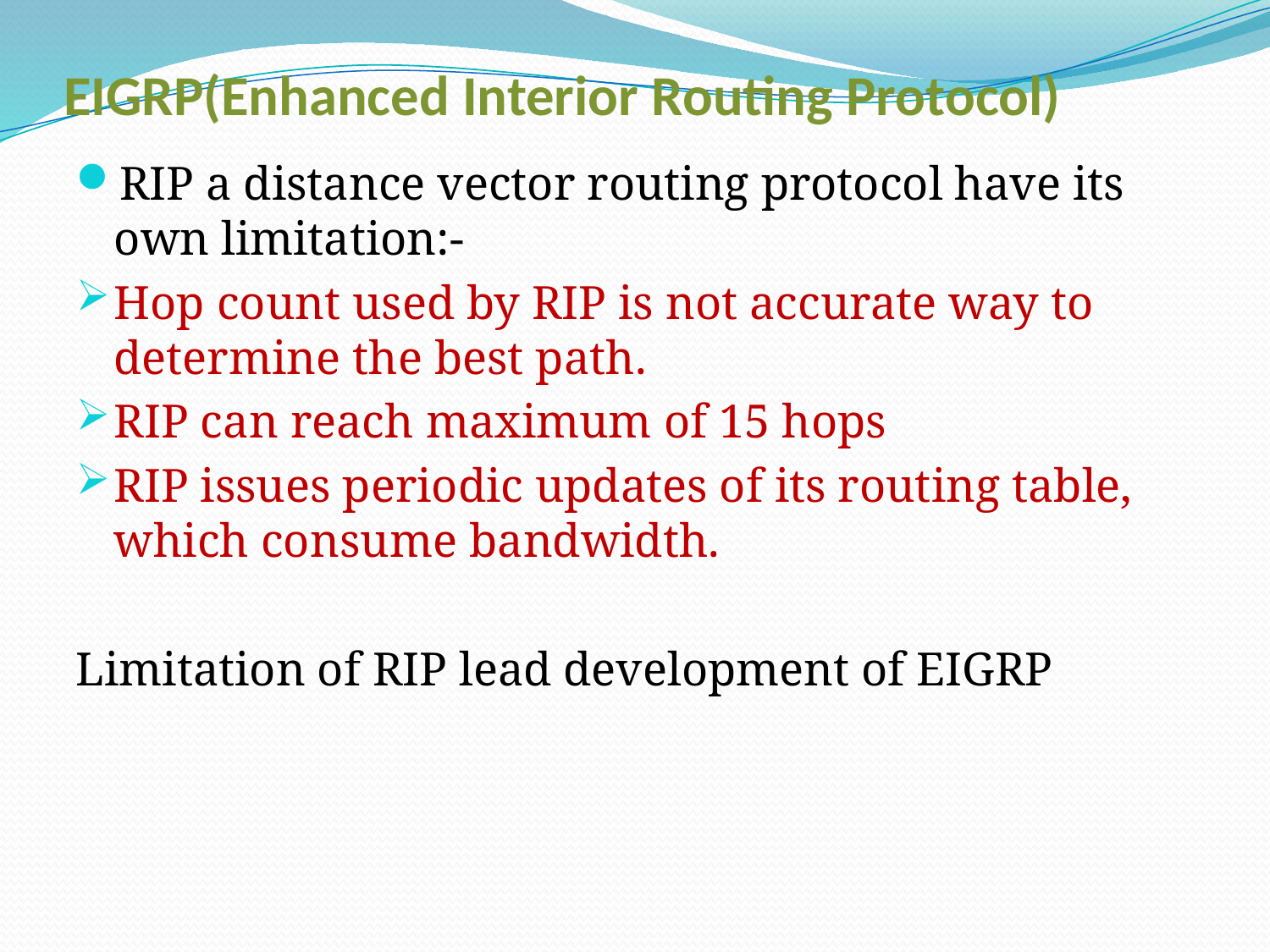

# EIGRP(Enhanced Interior Routing Protocol)
RIP a distance vector routing protocol have its own limitation:-
Hop count used by RIP is not accurate way to determine the best path.
RIP can reach maximum of 15 hops
RIP issues periodic updates of its routing table, which consume bandwidth.

Limitation of RIP lead development of EIGRP